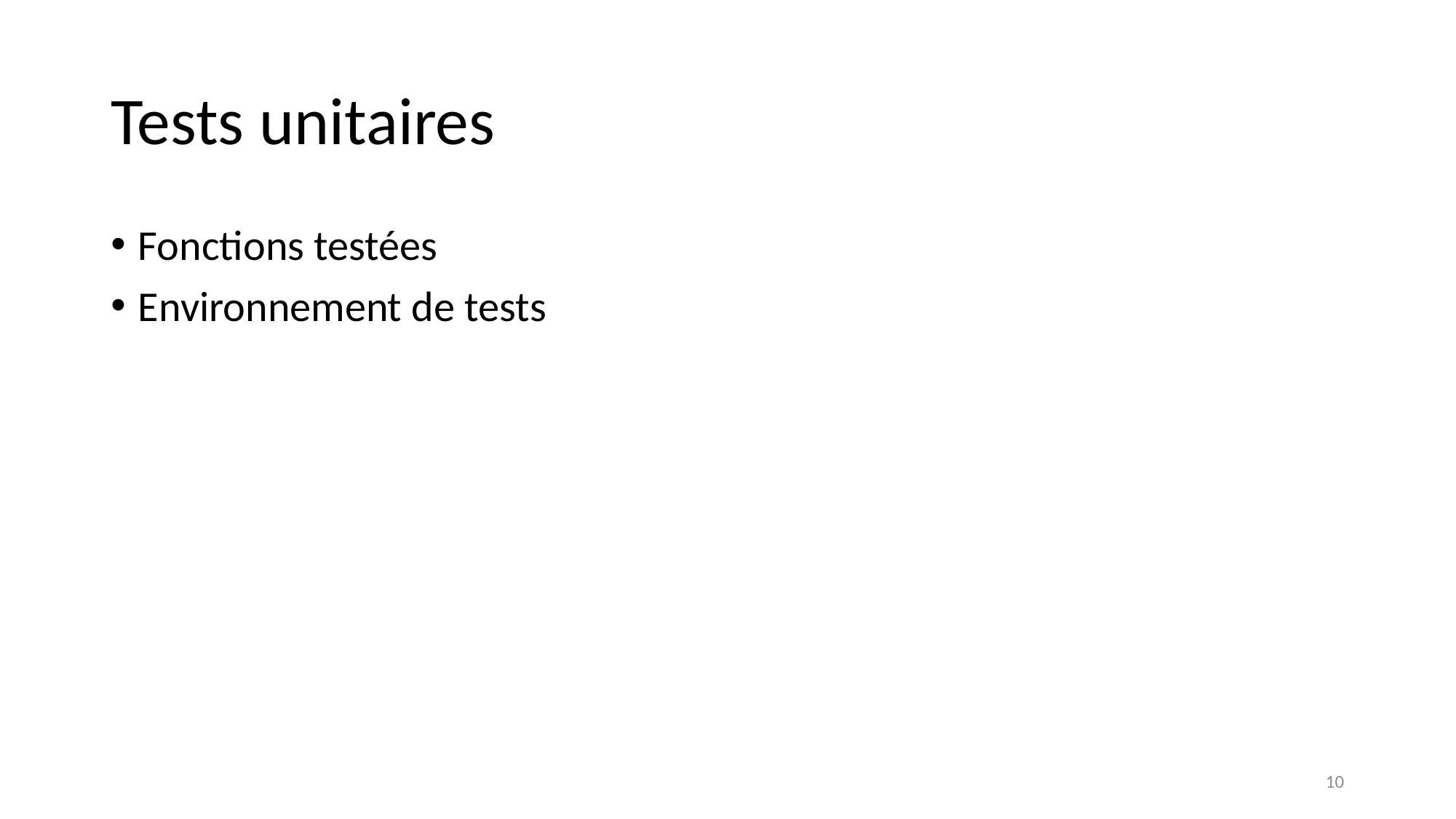

# Tests unitaires
Fonctions testées
Environnement de tests
10